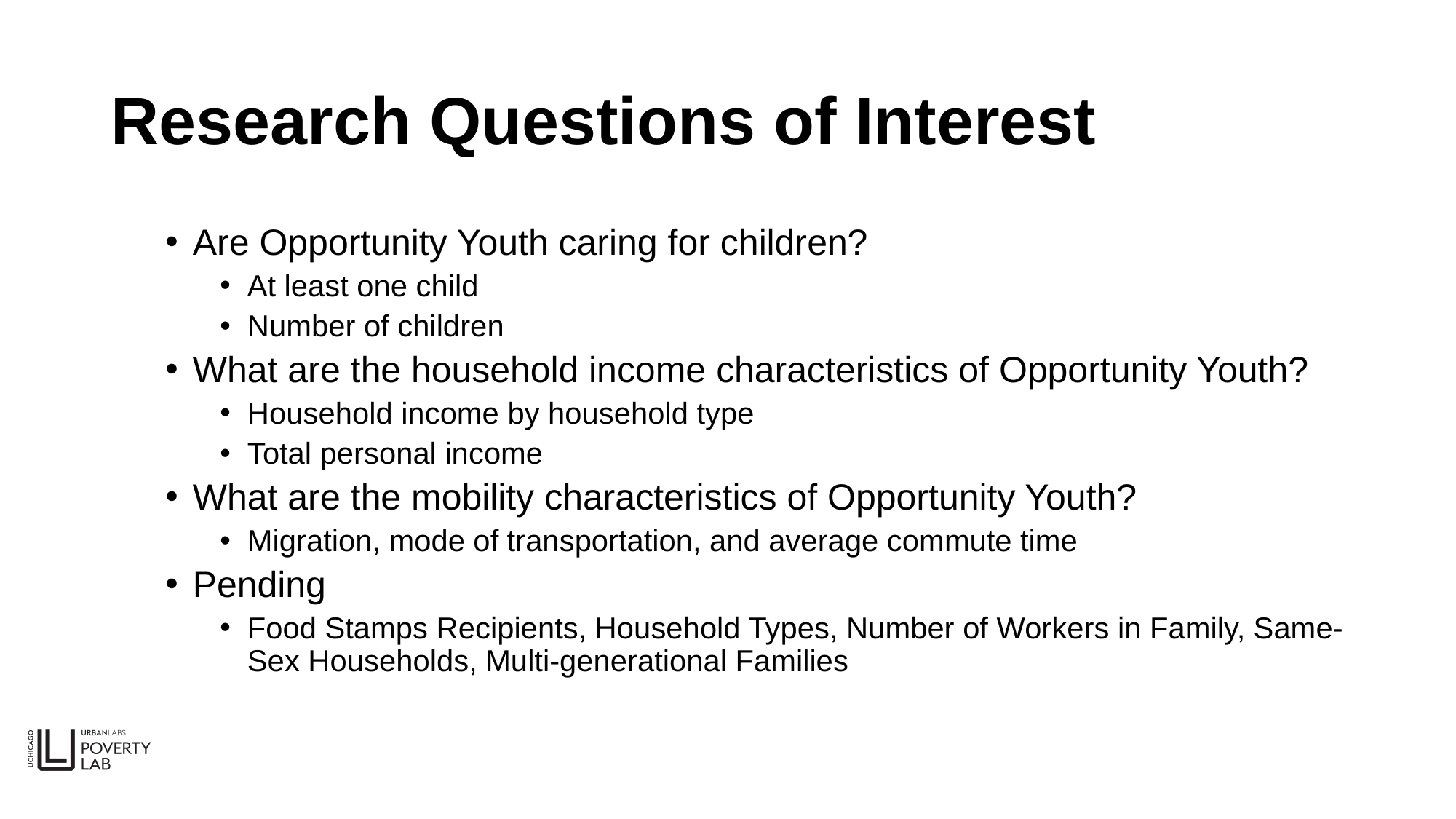

# Research Questions of Interest
Are Opportunity Youth caring for children?
At least one child
Number of children
What are the household income characteristics of Opportunity Youth?
Household income by household type
Total personal income
What are the mobility characteristics of Opportunity Youth?
Migration, mode of transportation, and average commute time
Pending
Food Stamps Recipients, Household Types, Number of Workers in Family, Same-Sex Households, Multi-generational Families